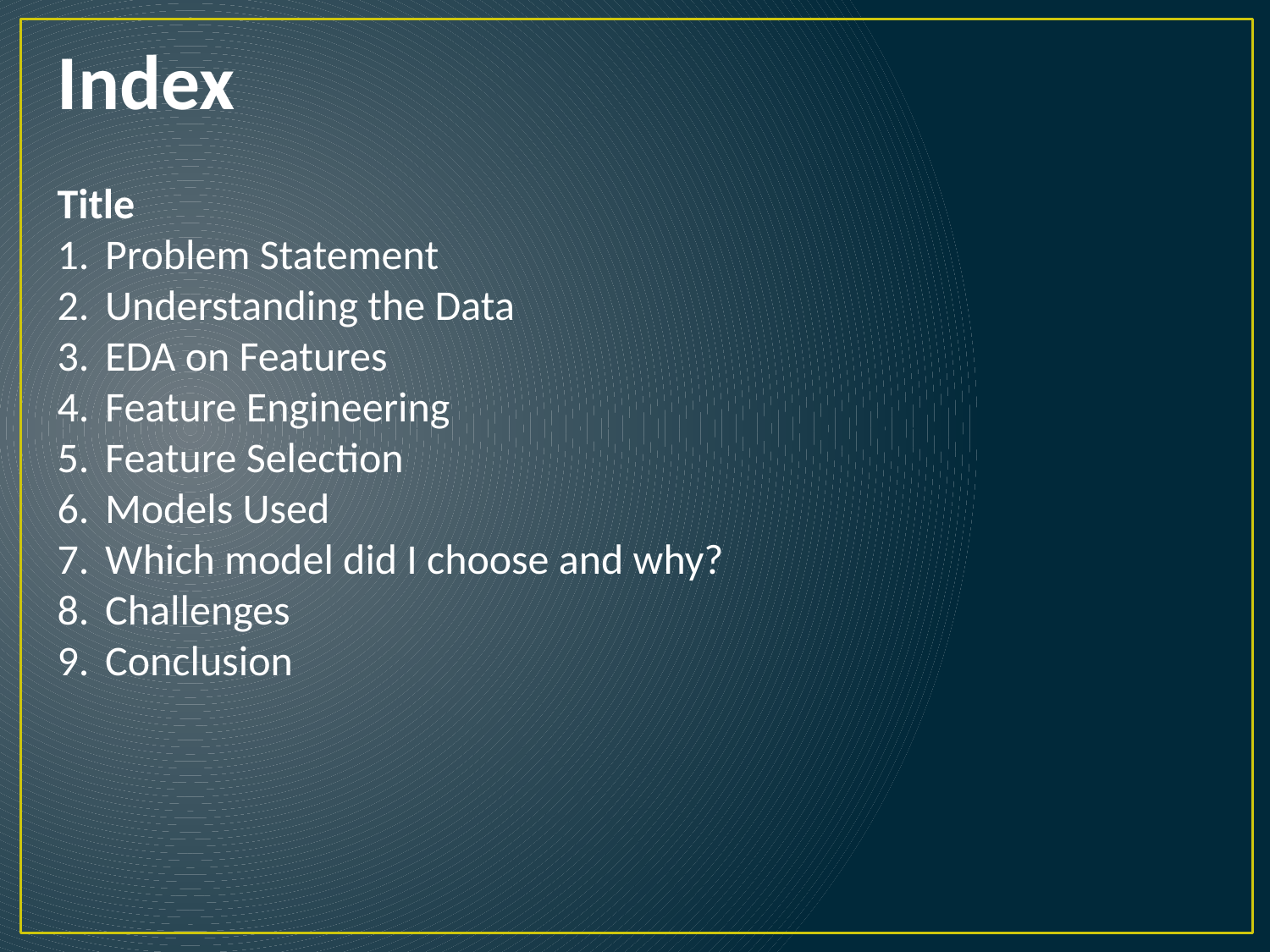

Index

Title
Problem Statement
Understanding the Data
EDA on Features
Feature Engineering
Feature Selection
Models Used
Which model did I choose and why?
Challenges
Conclusion